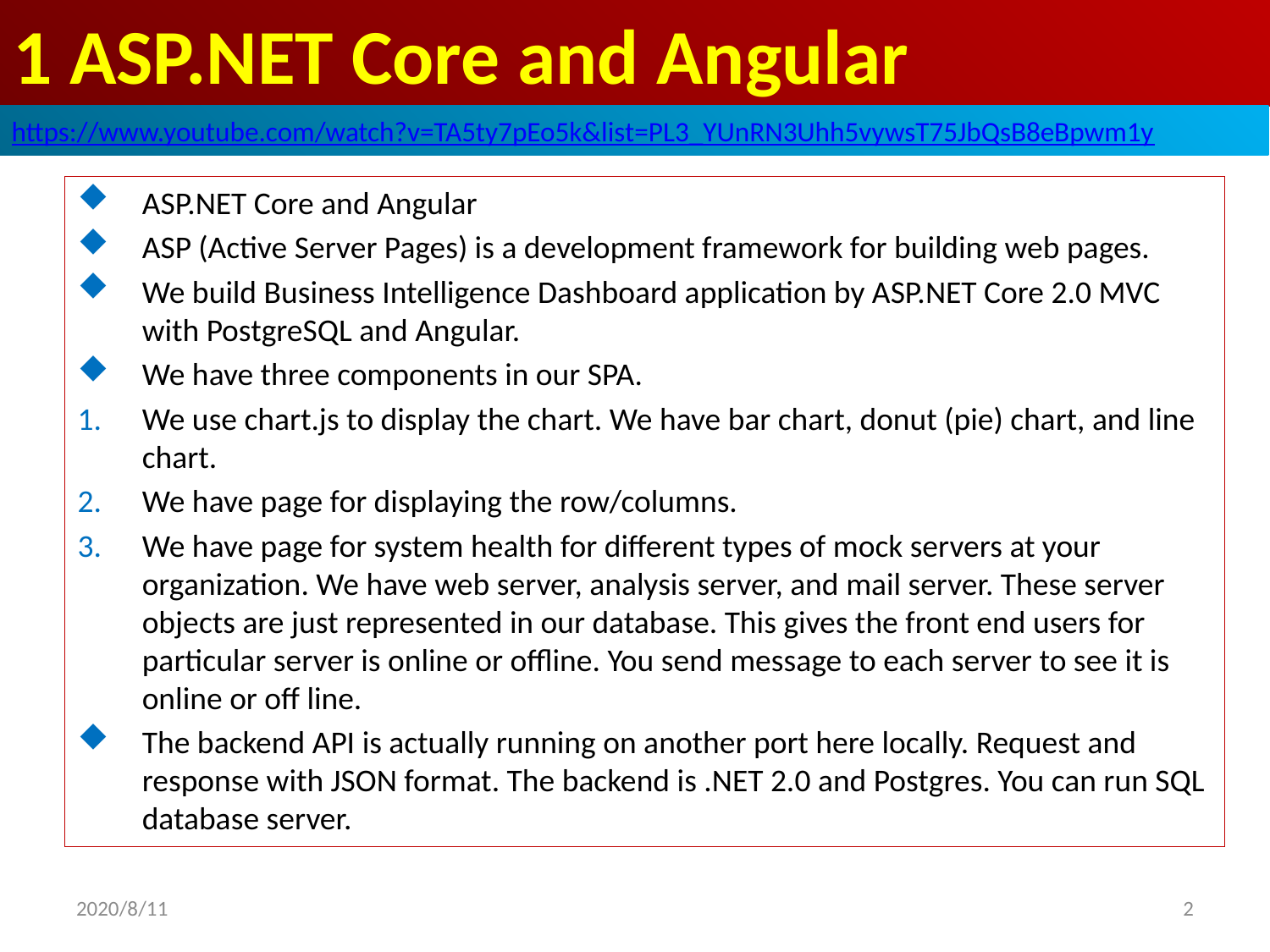

# 1 ASP.NET Core and Angular
https://www.youtube.com/watch?v=TA5ty7pEo5k&list=PL3_YUnRN3Uhh5vywsT75JbQsB8eBpwm1y
ASP.NET Core and Angular
ASP (Active Server Pages) is a development framework for building web pages.
We build Business Intelligence Dashboard application by ASP.NET Core 2.0 MVC with PostgreSQL and Angular.
We have three components in our SPA.
We use chart.js to display the chart. We have bar chart, donut (pie) chart, and line chart.
We have page for displaying the row/columns.
We have page for system health for different types of mock servers at your organization. We have web server, analysis server, and mail server. These server objects are just represented in our database. This gives the front end users for particular server is online or offline. You send message to each server to see it is online or off line.
The backend API is actually running on another port here locally. Request and response with JSON format. The backend is .NET 2.0 and Postgres. You can run SQL database server.
2
2020/8/11